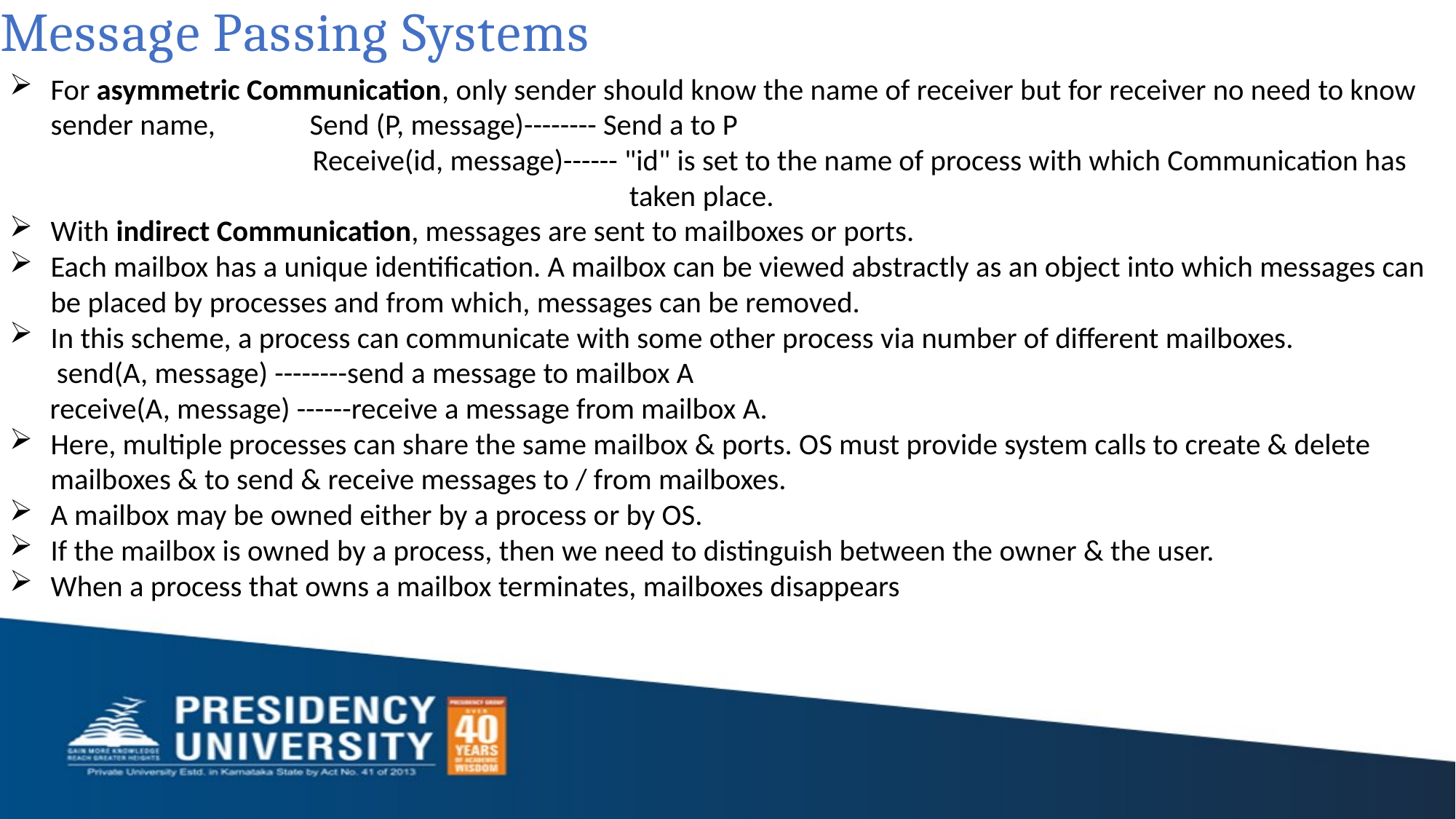

# Message Passing Systems
For asymmetric Communication, only sender should know the name of receiver but for receiver no need to know sender name,              Send (P, message)-------- Send a to P
                                             Receive(id, message)------ "id" is set to the name of process with which Communication has     	 				           taken place.
With indirect Communication, messages are sent to mailboxes or ports.
Each mailbox has a unique identification. A mailbox can be viewed abstractly as an object into which messages can be placed by processes and from which, messages can be removed.
In this scheme, a process can communicate with some other process via number of different mailboxes.
       send(A, message) --------send a message to mailbox A
      receive(A, message) ------receive a message from mailbox A.
Here, multiple processes can share the same mailbox & ports. OS must provide system calls to create & delete mailboxes & to send & receive messages to / from mailboxes.
A mailbox may be owned either by a process or by OS.
If the mailbox is owned by a process, then we need to distinguish between the owner & the user.
When a process that owns a mailbox terminates, mailboxes disappears